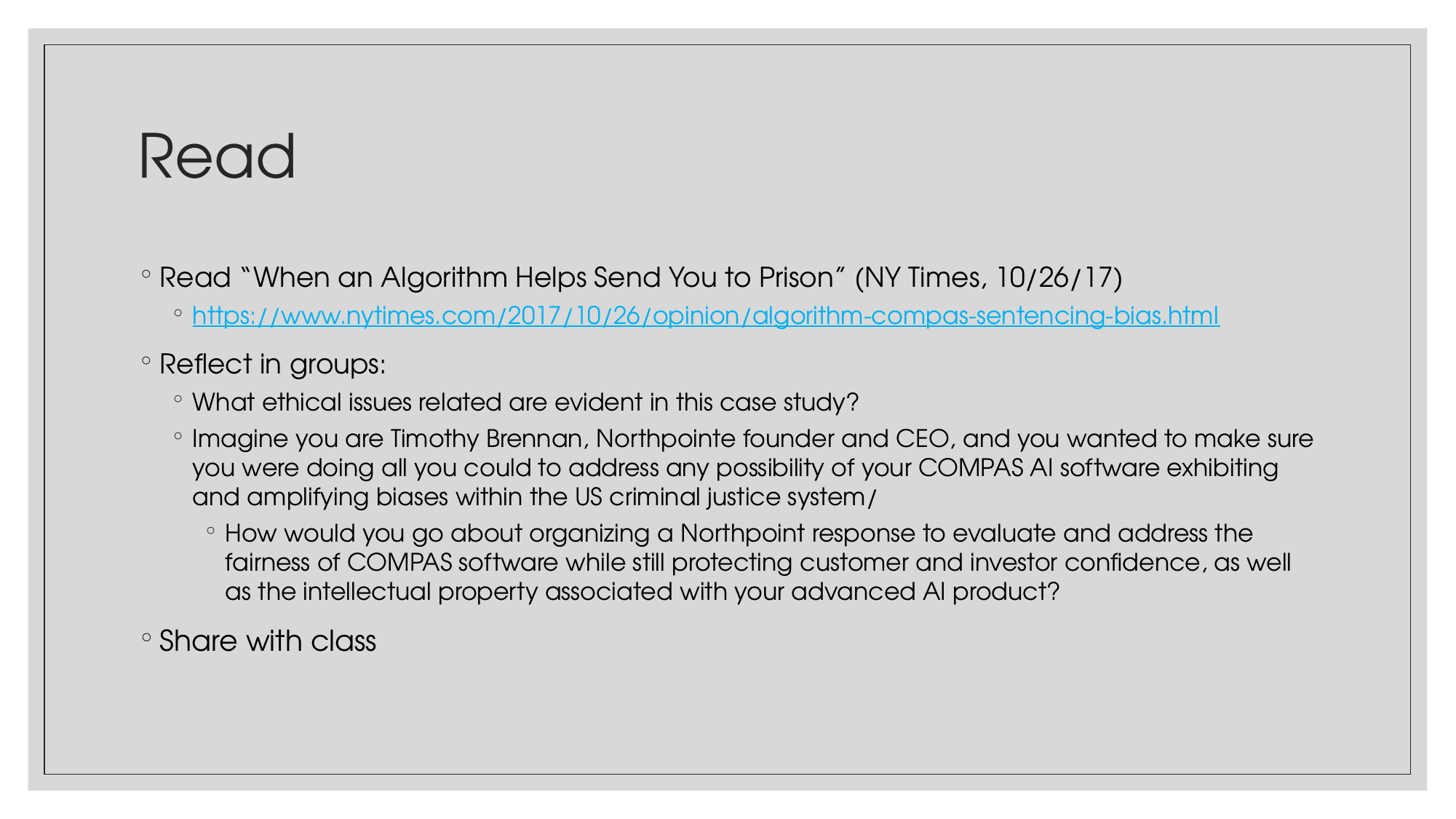

# Read
Read “When an Algorithm Helps Send You to Prison” (NY Times, 10/26/17)
https://www.nytimes.com/2017/10/26/opinion/algorithm-compas-sentencing-bias.html
Reflect in groups:
What ethical issues related are evident in this case study?
Imagine you are Timothy Brennan, Northpointe founder and CEO, and you wanted to make sure you were doing all you could to address any possibility of your COMPAS AI software exhibiting and amplifying biases within the US criminal justice system/
How would you go about organizing a Northpoint response to evaluate and address the fairness of COMPAS software while still protecting customer and investor confidence, as well as the intellectual property associated with your advanced AI product?
Share with class